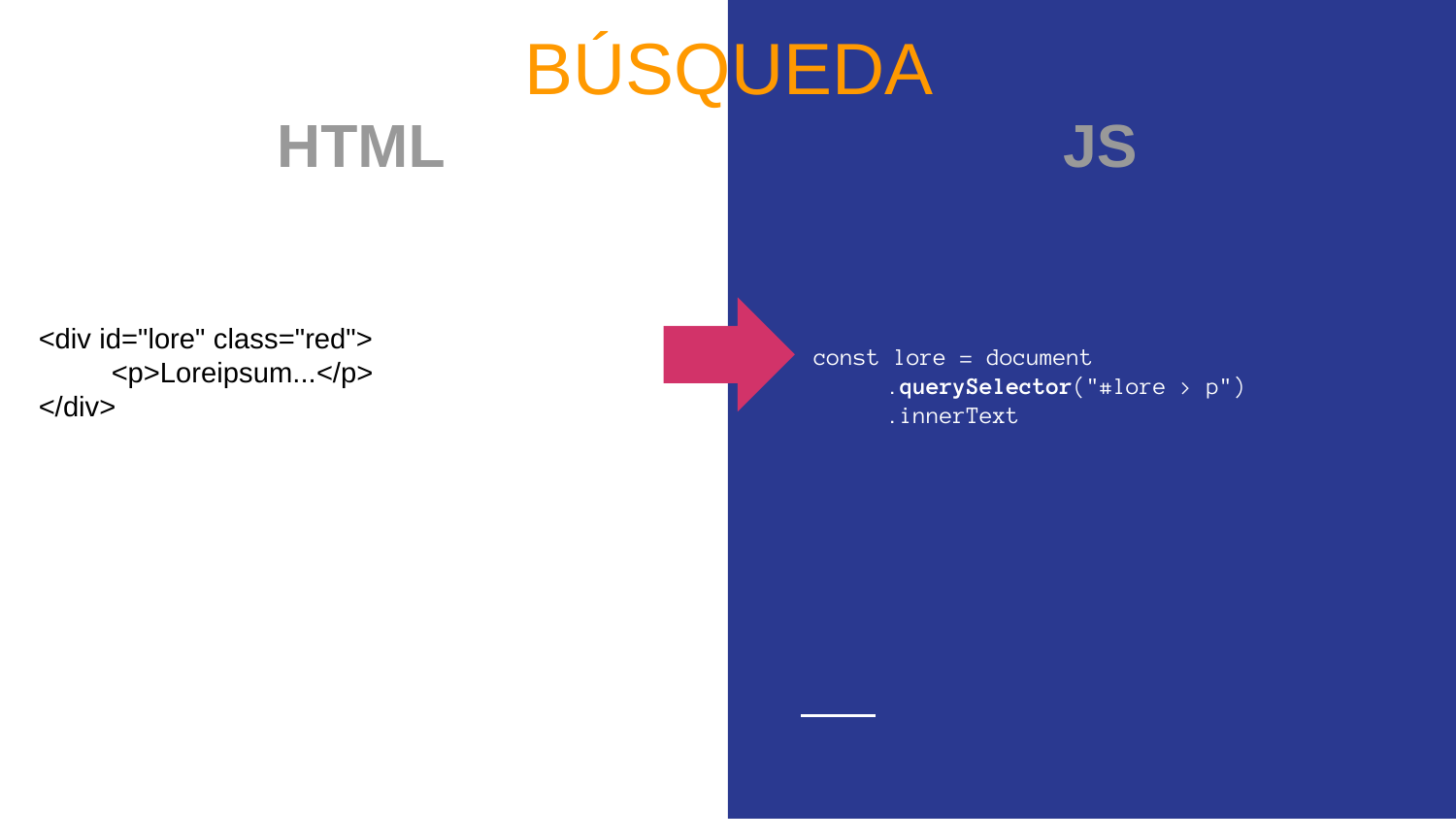

BÚSQUEDA
<div id="lore" class="red">
<p>Loreipsum...</p>
</div>
const lore = document
.querySelector("#lore > p")
.innerText
HTML
JS